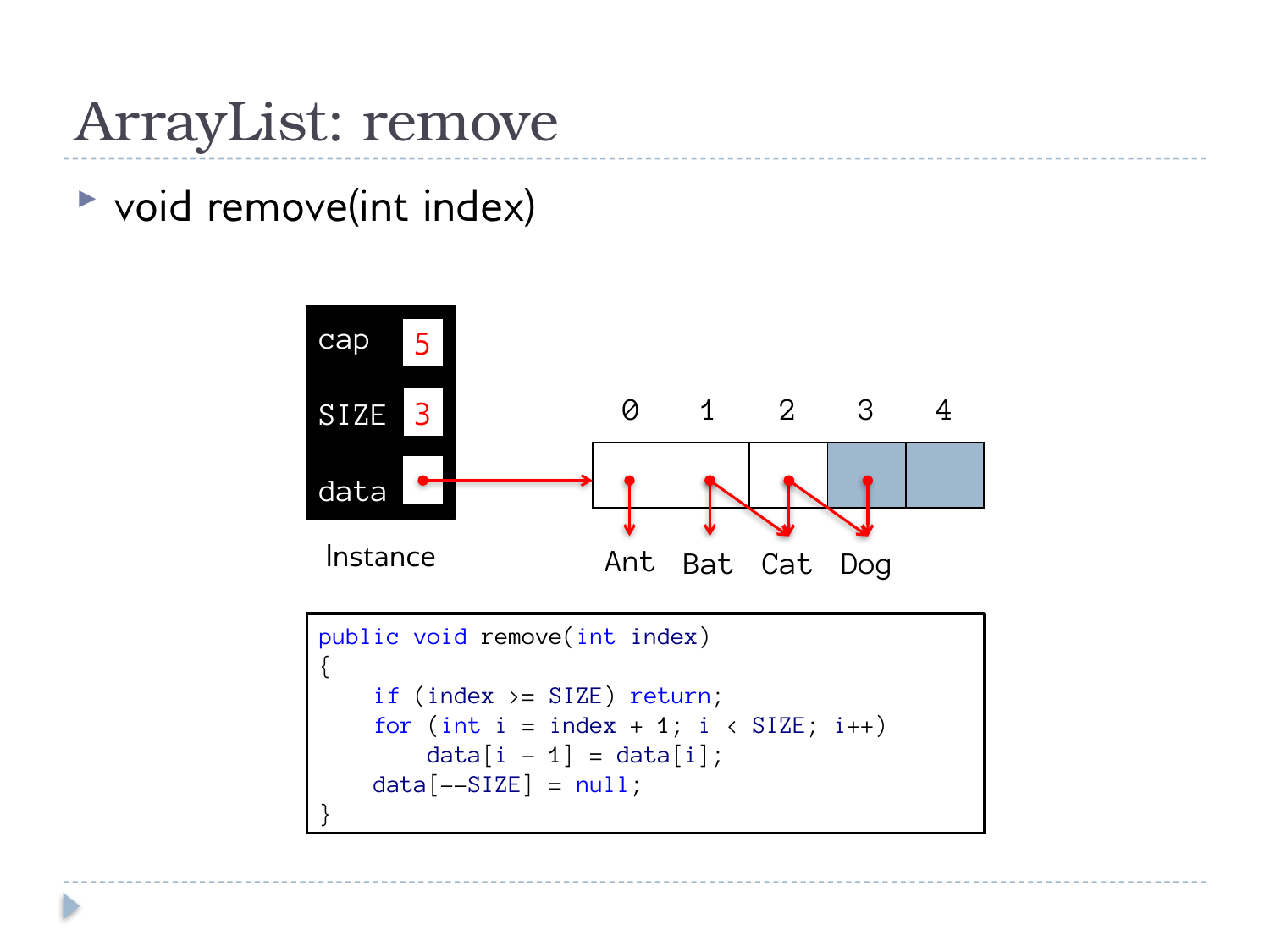

# ArrayList: remove
void remove(int index)
cap

SIZE

data
5
| 0 | 1 | 2 | 3 | 4 |
| --- | --- | --- | --- | --- |
|  |  |  |  |  |
4
3
|  |
| --- |

Instance
| Ant |  |  |
| --- | --- | --- |
Bat
Dog
Cat
public void remove(int index)
{
    if (index >= SIZE) return;
    for (int i = index + 1; i < SIZE; i++)
        data[i - 1] = data[i];
    data[--SIZE] = null;
}